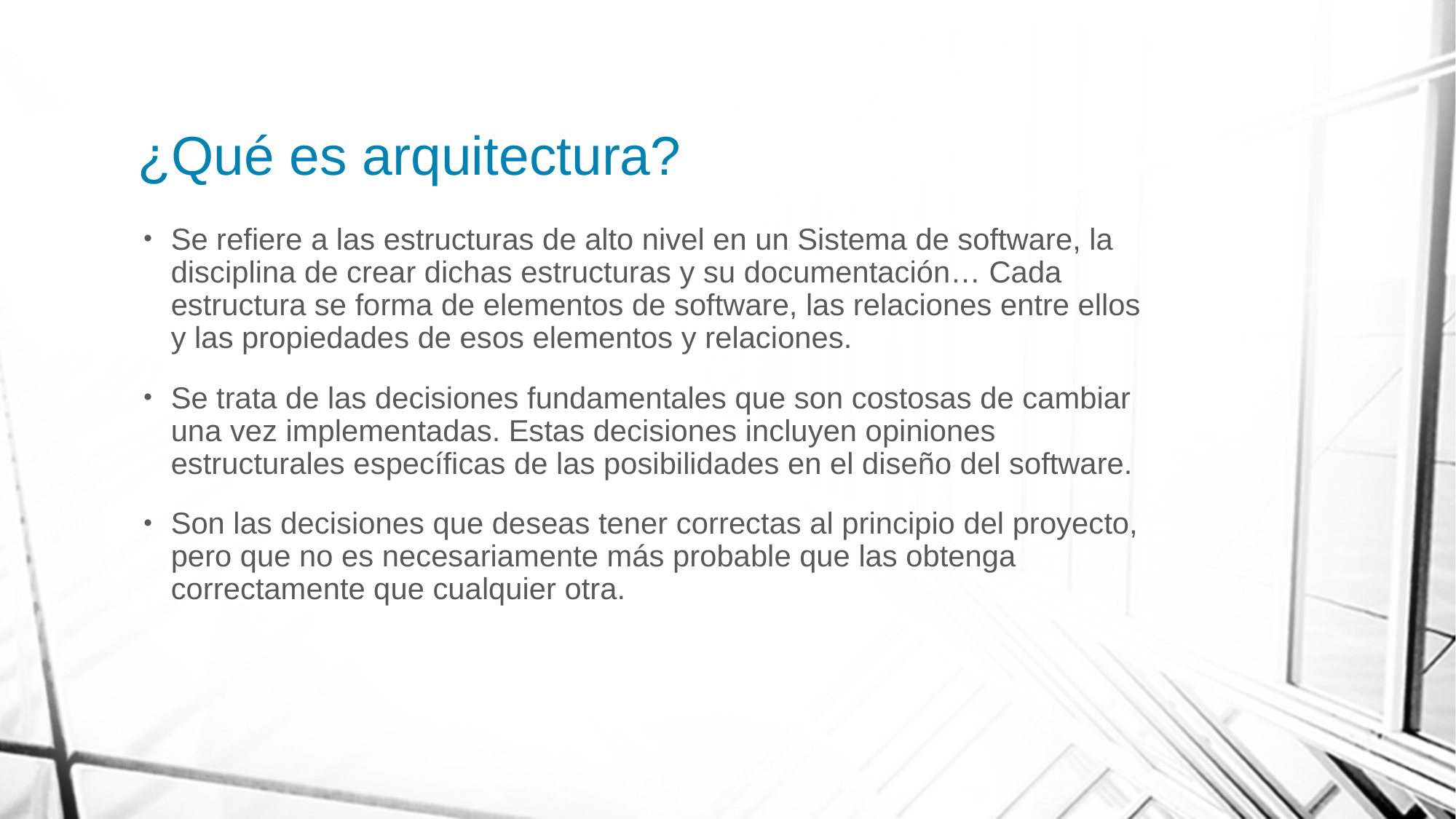

# ¿Qué es arquitectura?
Se refiere a las estructuras de alto nivel en un Sistema de software, la disciplina de crear dichas estructuras y su documentación… Cada estructura se forma de elementos de software, las relaciones entre ellos y las propiedades de esos elementos y relaciones.
Se trata de las decisiones fundamentales que son costosas de cambiar una vez implementadas. Estas decisiones incluyen opiniones estructurales específicas de las posibilidades en el diseño del software.
Son las decisiones que deseas tener correctas al principio del proyecto, pero que no es necesariamente más probable que las obtenga correctamente que cualquier otra.